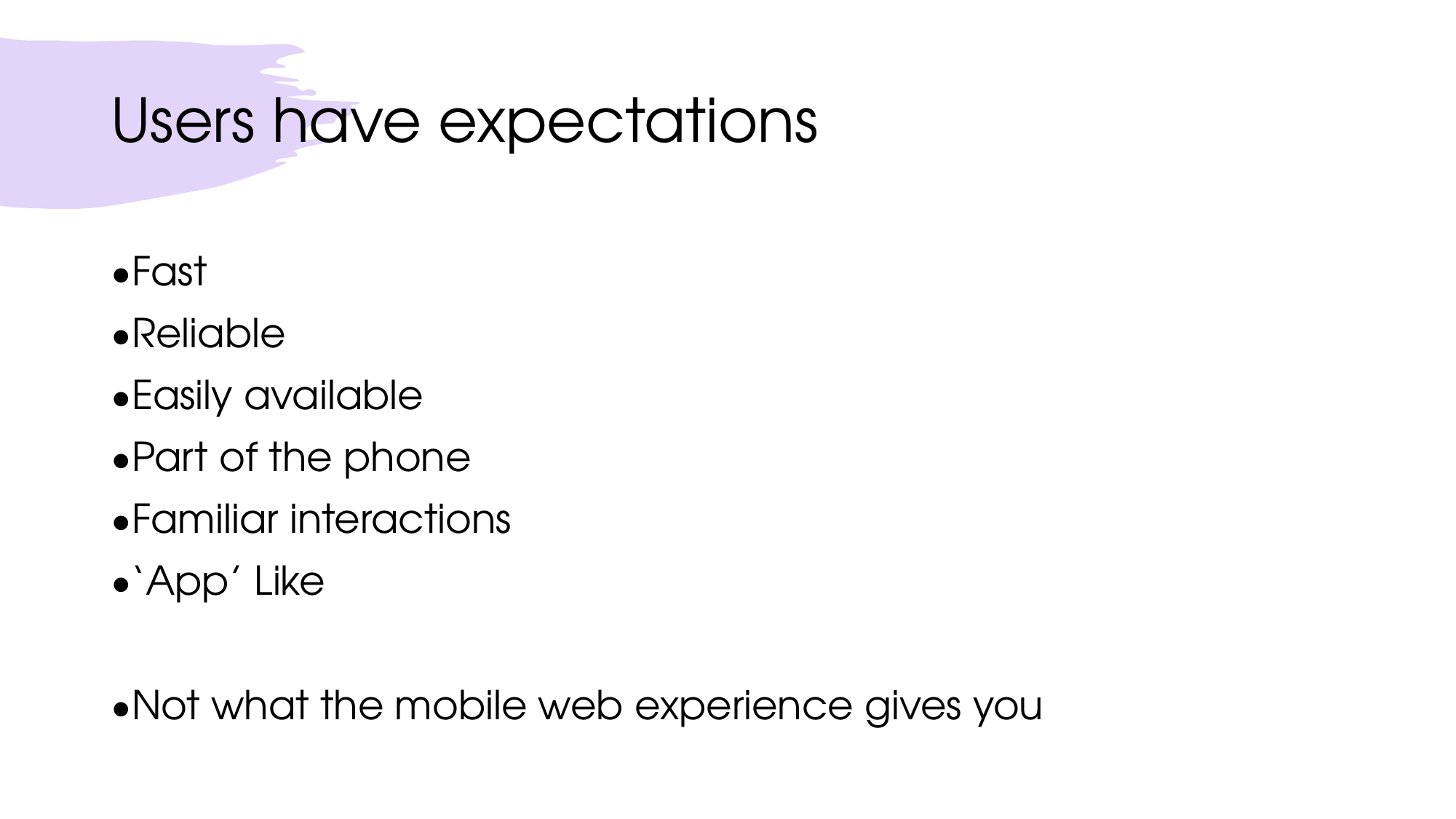

# Users have expectations
•Fast
•Reliable
•Easily available
•Part of the phone
•Familiar interactions
•‘App’ Like

•Not what the mobile web experience gives you